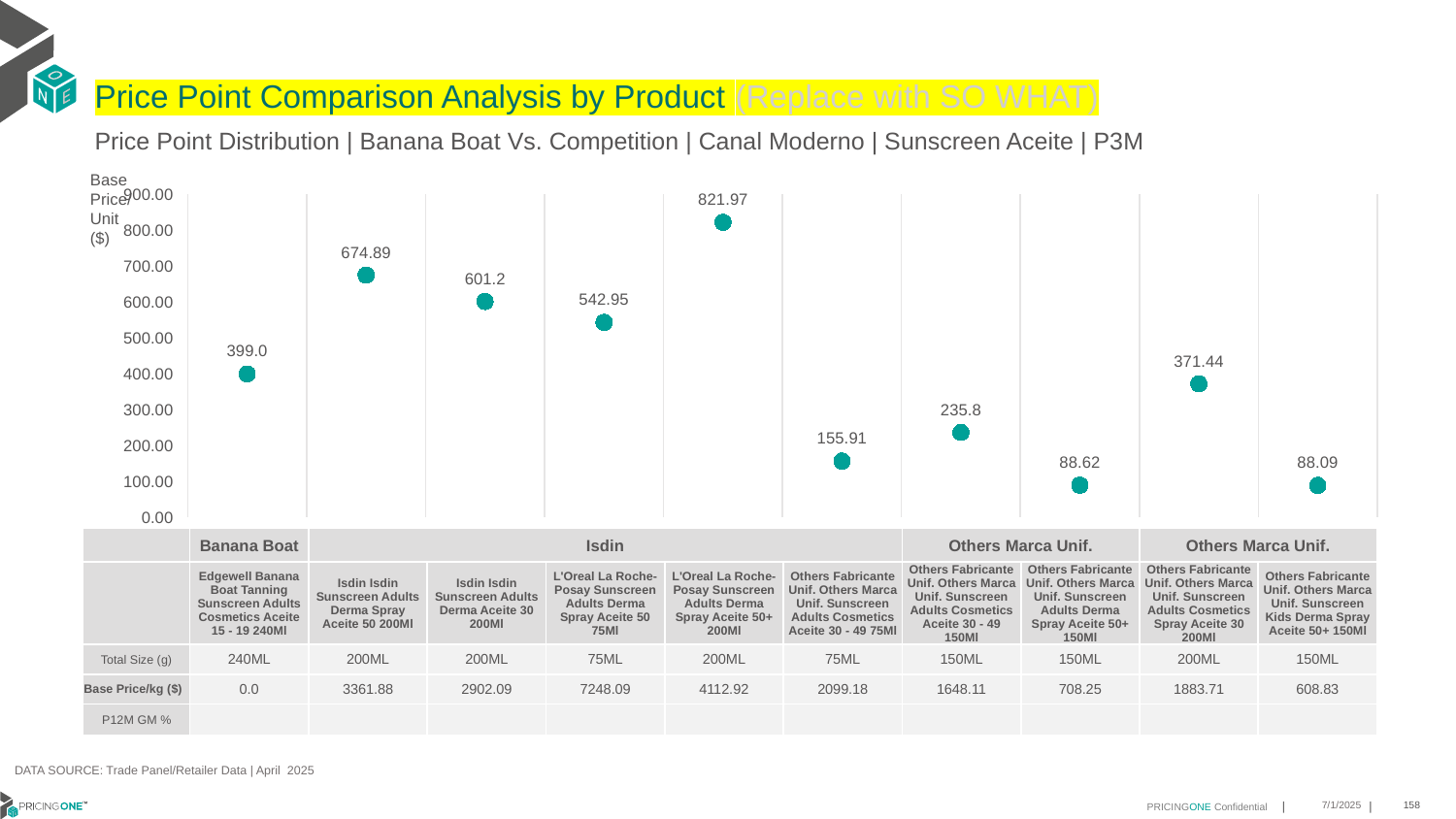

# Price Point Comparison Analysis by Product (Replace with SO WHAT)
Price Point Distribution | Banana Boat Vs. Competition | Canal Moderno | Sunscreen Aceite | P3M
Base Price/Unit ($)

### Chart

| Category | Base Price/Unit |
|---|---|
| Edgewell Banana Boat Tanning Sunscreen Adults Cosmetics Aceite 15 - 19 240Ml | 399.0 |
| Isdin Isdin Sunscreen Adults Derma Spray Aceite 50 200Ml | 674.89 |
| Isdin Isdin Sunscreen Adults Derma Aceite 30 200Ml | 601.2 |
| L'Oreal La Roche-Posay Sunscreen Adults Derma Spray Aceite 50 75Ml | 542.95 |
| L'Oreal La Roche-Posay Sunscreen Adults Derma Spray Aceite 50+ 200Ml | 821.97 |
| Others Fabricante Unif. Others Marca Unif. Sunscreen Adults Cosmetics Aceite 30 - 49 75Ml | 155.91 |
| Others Fabricante Unif. Others Marca Unif. Sunscreen Adults Cosmetics Aceite 30 - 49 150Ml | 235.8 |
| Others Fabricante Unif. Others Marca Unif. Sunscreen Adults Derma Spray Aceite 50+ 150Ml | 88.62 |
| Others Fabricante Unif. Others Marca Unif. Sunscreen Adults Cosmetics Spray Aceite 30 200Ml | 371.44 |
| Others Fabricante Unif. Others Marca Unif. Sunscreen Kids Derma Spray Aceite 50+ 150Ml | 88.09 |
|  | Banana Boat | Isdin | Isdin | La Roche-Posay | La Roche-Posay | Others Marca Unif. | Others Marca Unif. | Others Marca Unif. | Others Marca Unif. | Others Marca Unif. |
| --- | --- | --- | --- | --- | --- | --- | --- | --- | --- | --- |
|  | Edgewell Banana Boat Tanning Sunscreen Adults Cosmetics Aceite 15 - 19 240Ml | Isdin Isdin Sunscreen Adults Derma Spray Aceite 50 200Ml | Isdin Isdin Sunscreen Adults Derma Aceite 30 200Ml | L'Oreal La Roche-Posay Sunscreen Adults Derma Spray Aceite 50 75Ml | L'Oreal La Roche-Posay Sunscreen Adults Derma Spray Aceite 50+ 200Ml | Others Fabricante Unif. Others Marca Unif. Sunscreen Adults Cosmetics Aceite 30 - 49 75Ml | Others Fabricante Unif. Others Marca Unif. Sunscreen Adults Cosmetics Aceite 30 - 49 150Ml | Others Fabricante Unif. Others Marca Unif. Sunscreen Adults Derma Spray Aceite 50+ 150Ml | Others Fabricante Unif. Others Marca Unif. Sunscreen Adults Cosmetics Spray Aceite 30 200Ml | Others Fabricante Unif. Others Marca Unif. Sunscreen Kids Derma Spray Aceite 50+ 150Ml |
| Total Size (g) | 240ML | 200ML | 200ML | 75ML | 200ML | 75ML | 150ML | 150ML | 200ML | 150ML |
| Base Price/kg ($) | 0.0 | 3361.88 | 2902.09 | 7248.09 | 4112.92 | 2099.18 | 1648.11 | 708.25 | 1883.71 | 608.83 |
| P12M GM % |  |  |  |  |  |  |  |  |  |  |
DATA SOURCE: Trade Panel/Retailer Data | April  2025

7/1/2025
158